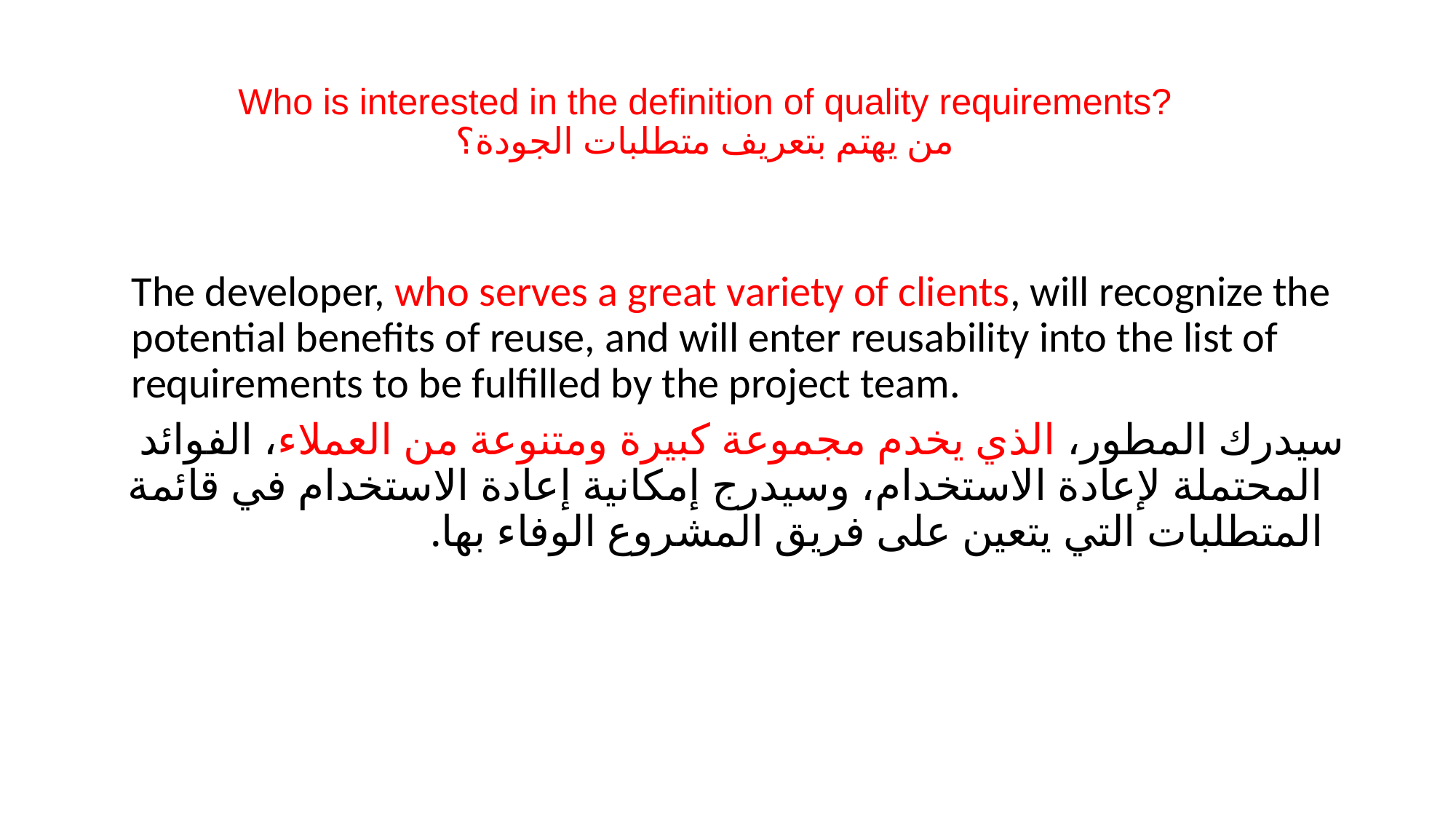

Who is interested in the definition of quality requirements?
من يهتم بتعريف متطلبات الجودة؟
The developer, who serves a great variety of clients, will recognize the potential benefits of reuse, and will enter reusability into the list of requirements to be fulfilled by the project team.
سيدرك المطور، الذي يخدم مجموعة كبيرة ومتنوعة من العملاء، الفوائد المحتملة لإعادة الاستخدام، وسيدرج إمكانية إعادة الاستخدام في قائمة المتطلبات التي يتعين على فريق المشروع الوفاء بها.